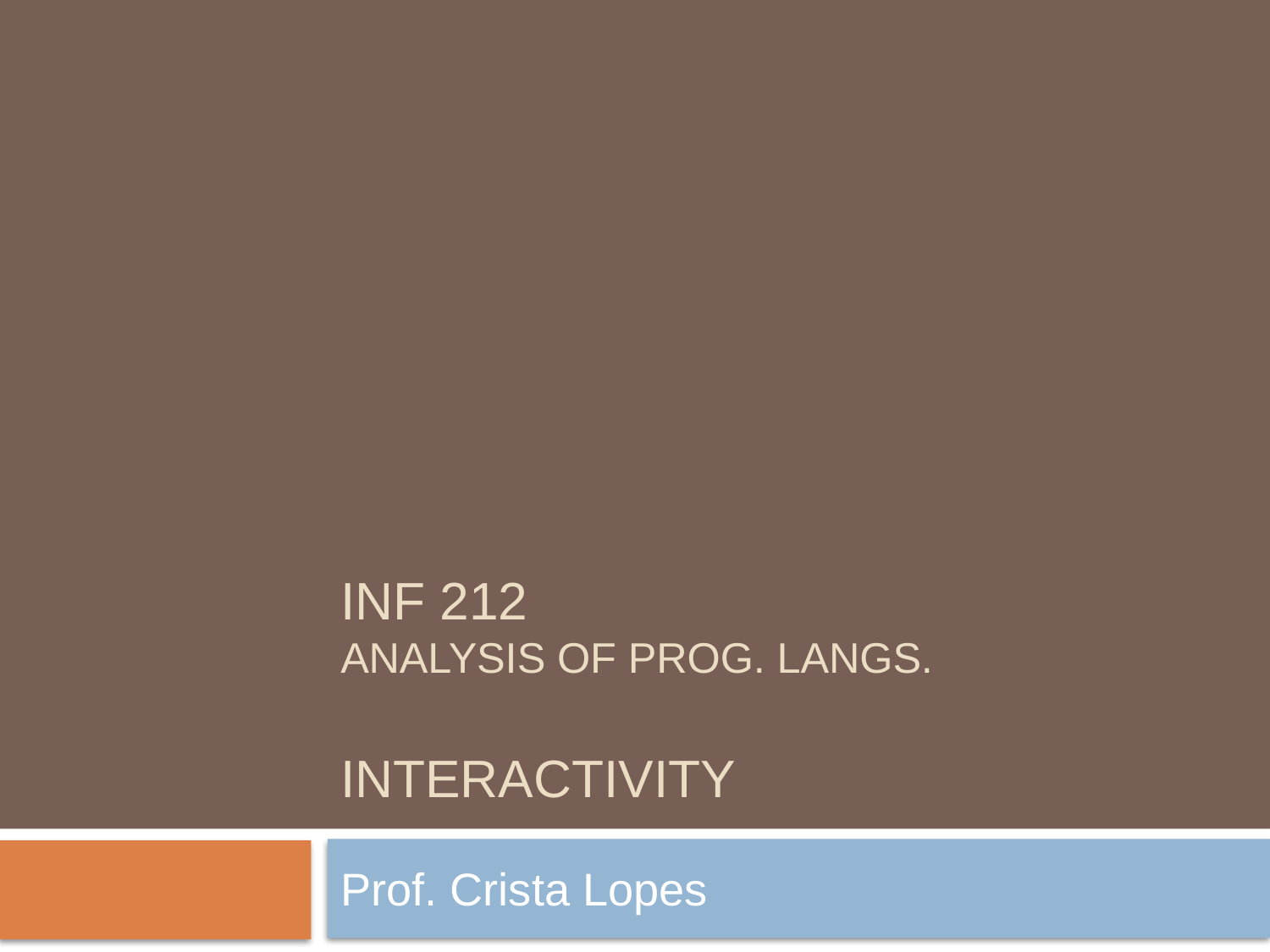

# INF 212 ANALYSIS OF PROG. LANGs. Interactivity
Prof. Crista Lopes